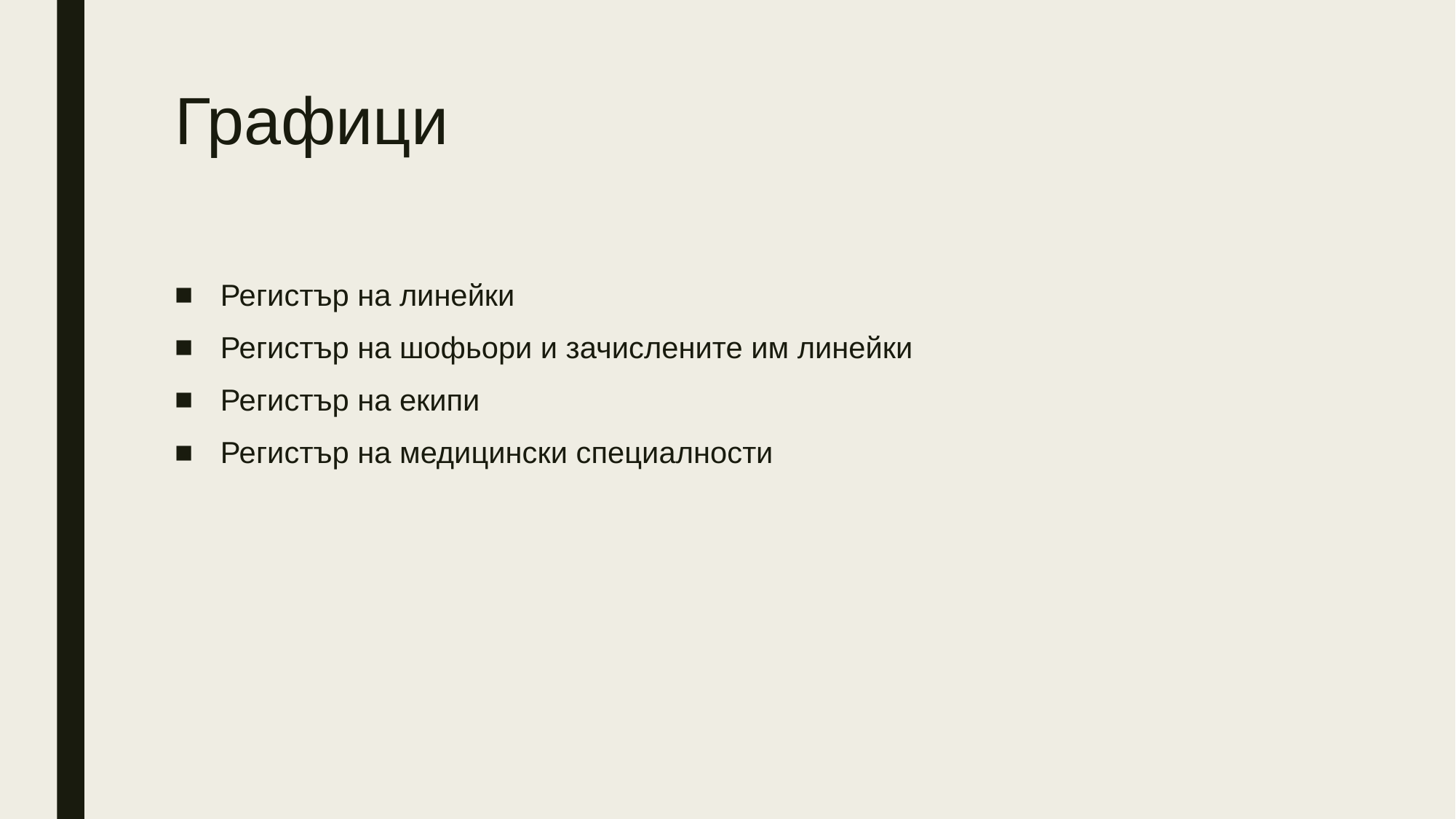

# Графици
Регистър на линейки
Регистър на шофьори и зачислените им линейки
Регистър на екипи
Регистър на медицински специалности